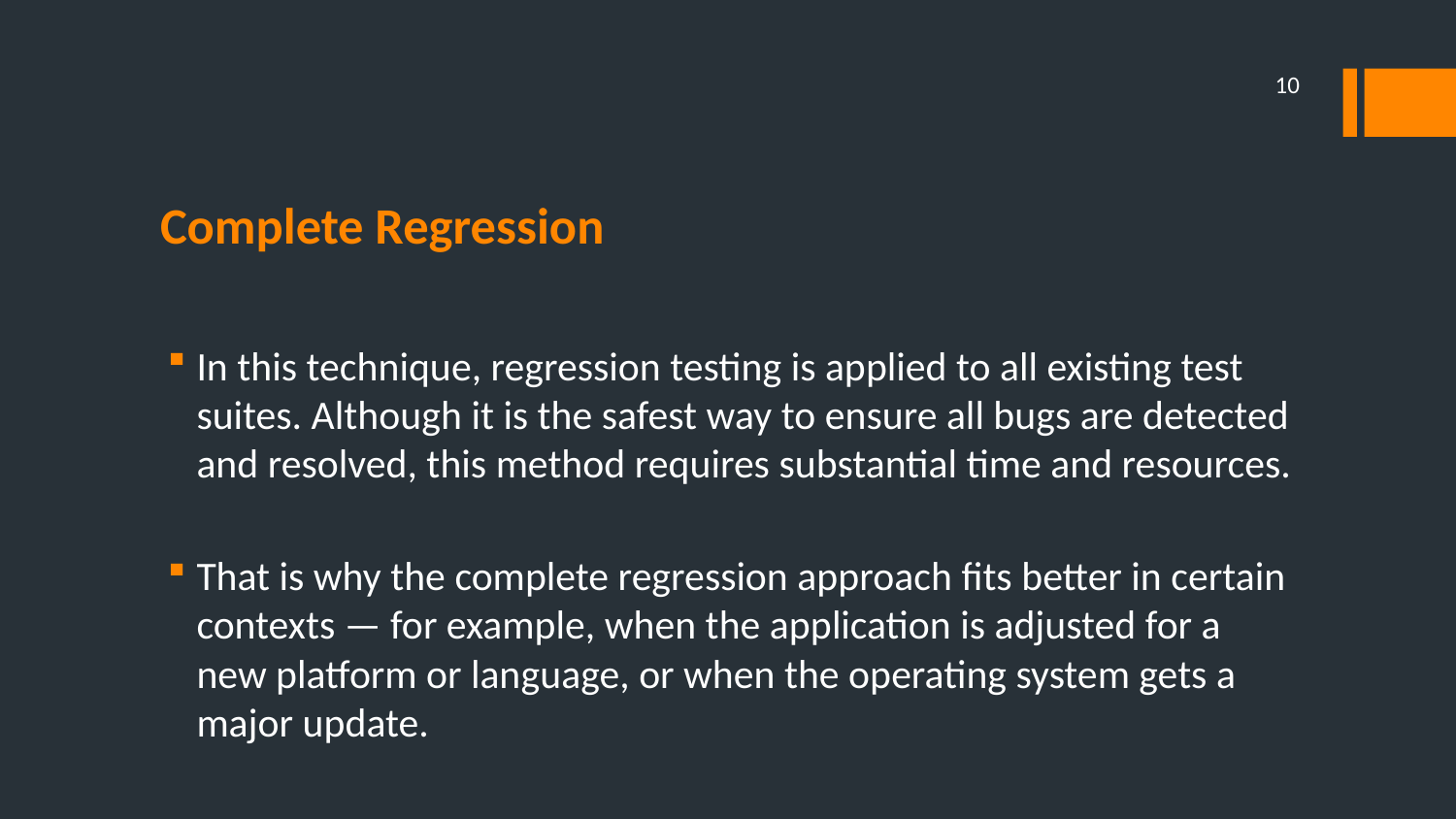

10
# Complete Regression

In this technique, regression testing is applied to all existing test suites. Although it is the safest way to ensure all bugs are detected and resolved, this method requires substantial time and resources.

That is why the complete regression approach fits better in certain contexts — for example, when the application is adjusted for a new platform or language, or when the operating system gets a major update.